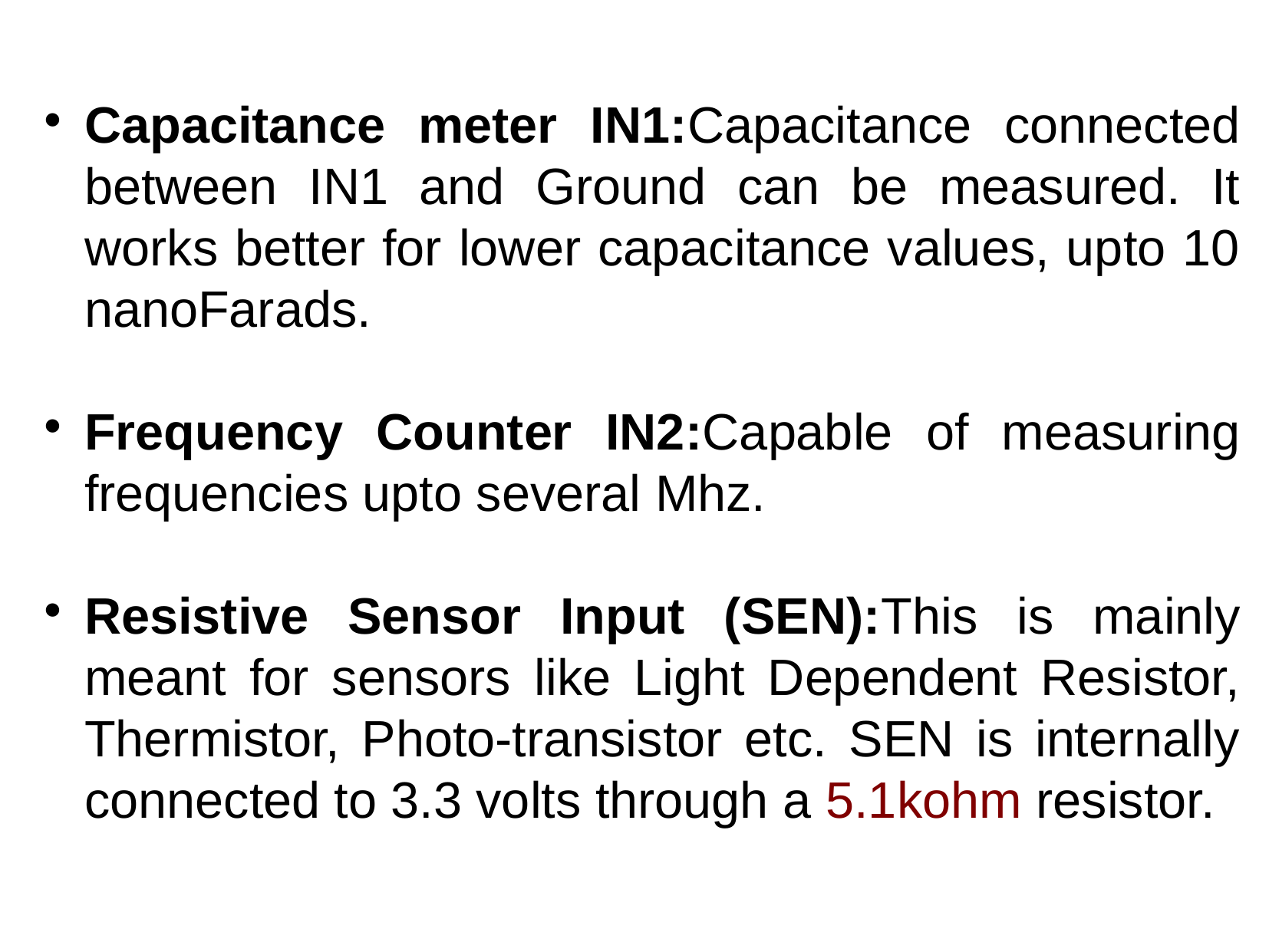

Capacitance meter IN1:Capacitance connected between IN1 and Ground can be measured. It works better for lower capacitance values, upto 10 nanoFarads.

Frequency Counter IN2:Capable of measuring frequencies upto several Mhz.

Resistive Sensor Input (SEN):This is mainly meant for sensors like Light Dependent Resistor, Thermistor, Photo-transistor etc. SEN is internally connected to 3.3 volts through a 5.1kohm resistor.